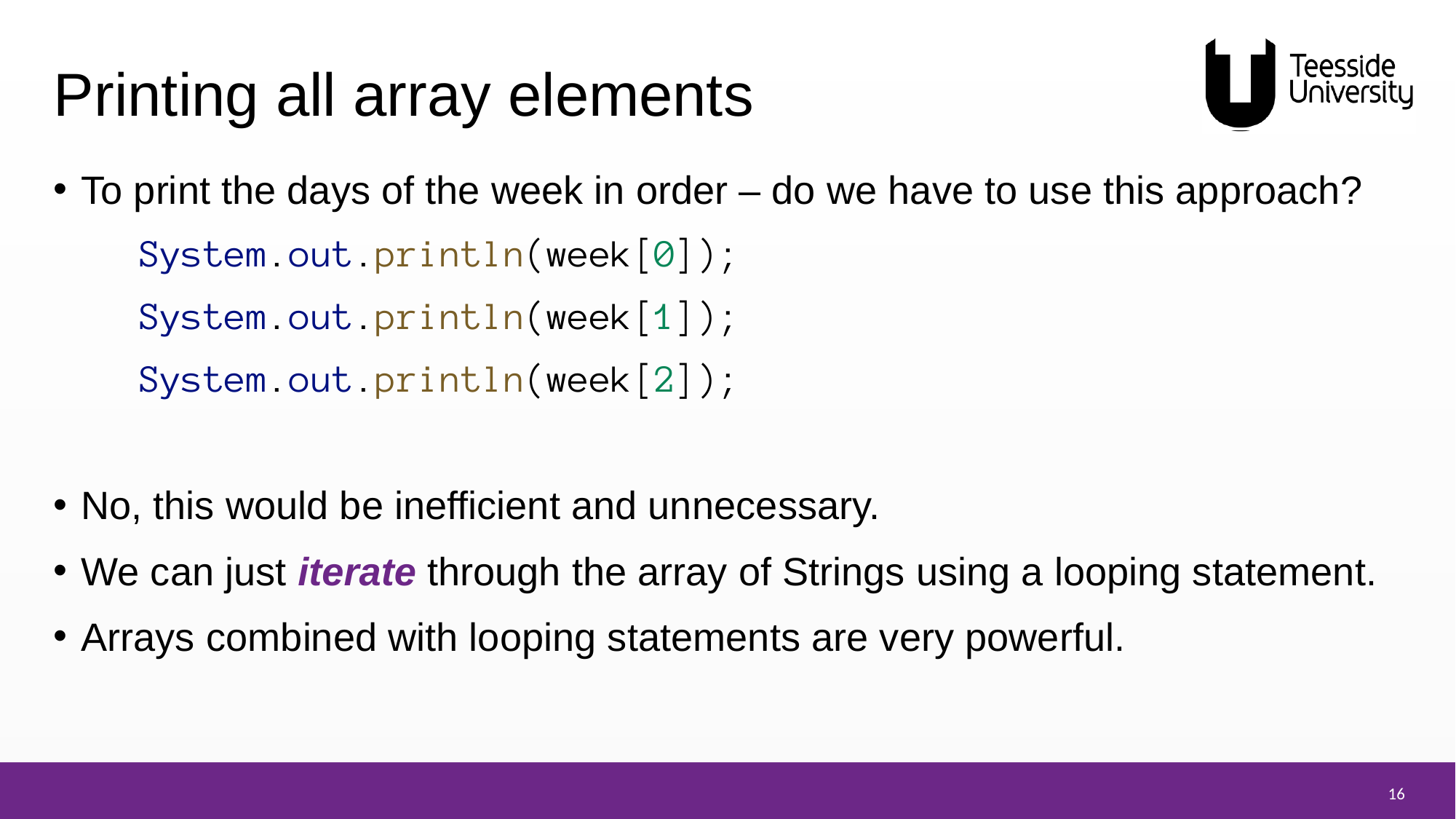

# Printing all array elements
To print the days of the week in order – do we have to use this approach?
    System.out.println(week[0]);
    System.out.println(week[1]);
    System.out.println(week[2]);

No, this would be inefficient and unnecessary.
We can just iterate through the array of Strings using a looping statement.
Arrays combined with looping statements are very powerful.